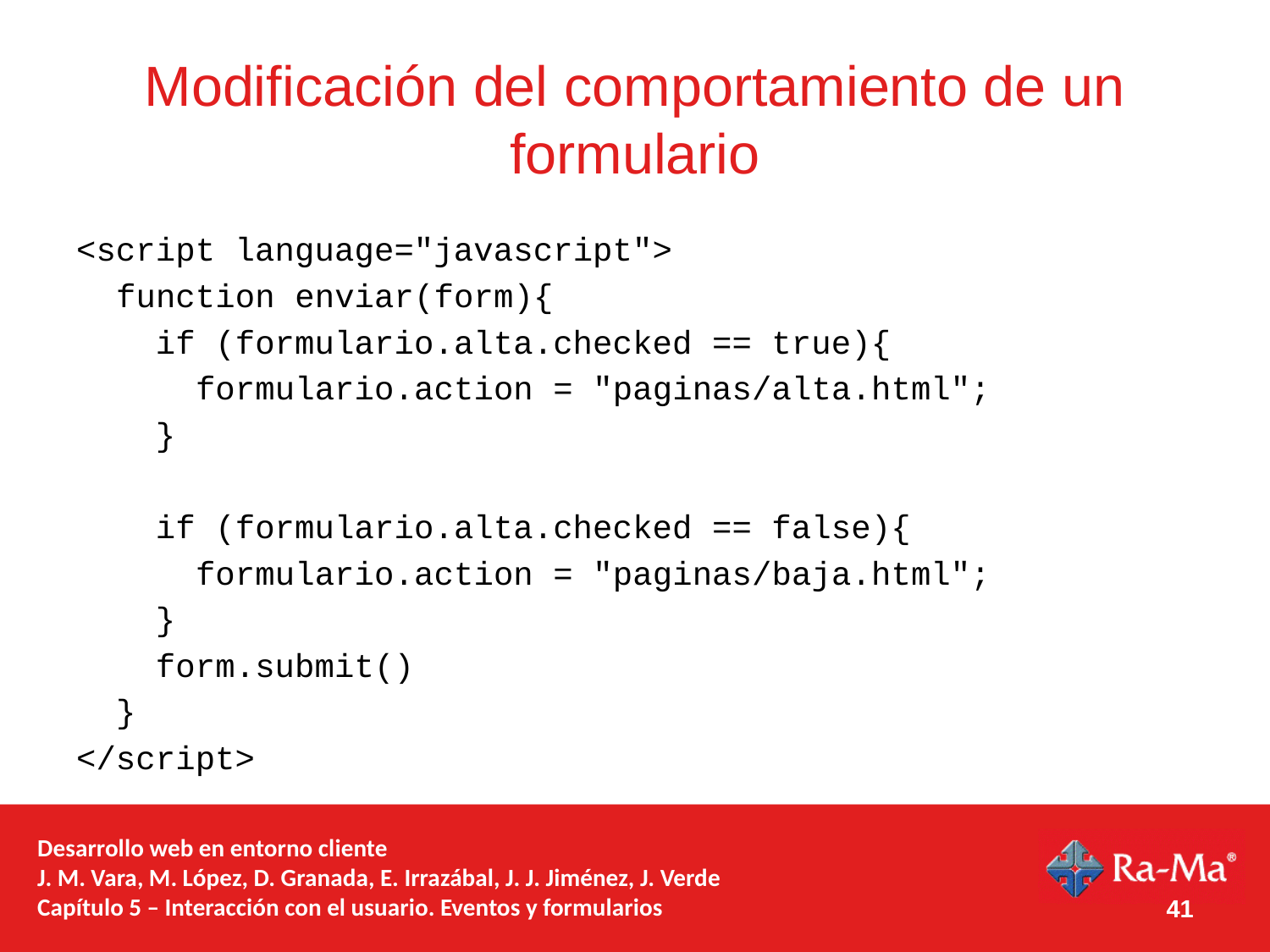

# Modificación del comportamiento de un formulario
<script language="javascript">
  function enviar(form){
    if (formulario.alta.checked == true){
      formulario.action = "paginas/alta.html";
    }

    if (formulario.alta.checked == false){
      formulario.action = "paginas/baja.html";
    }
    form.submit()
  }
</script>

Desarrollo web en entorno cliente
J. M. Vara, M. López, D. Granada, E. Irrazábal, J. J. Jiménez, J. Verde
Capítulo 5 – Interacción con el usuario. Eventos y formularios
41